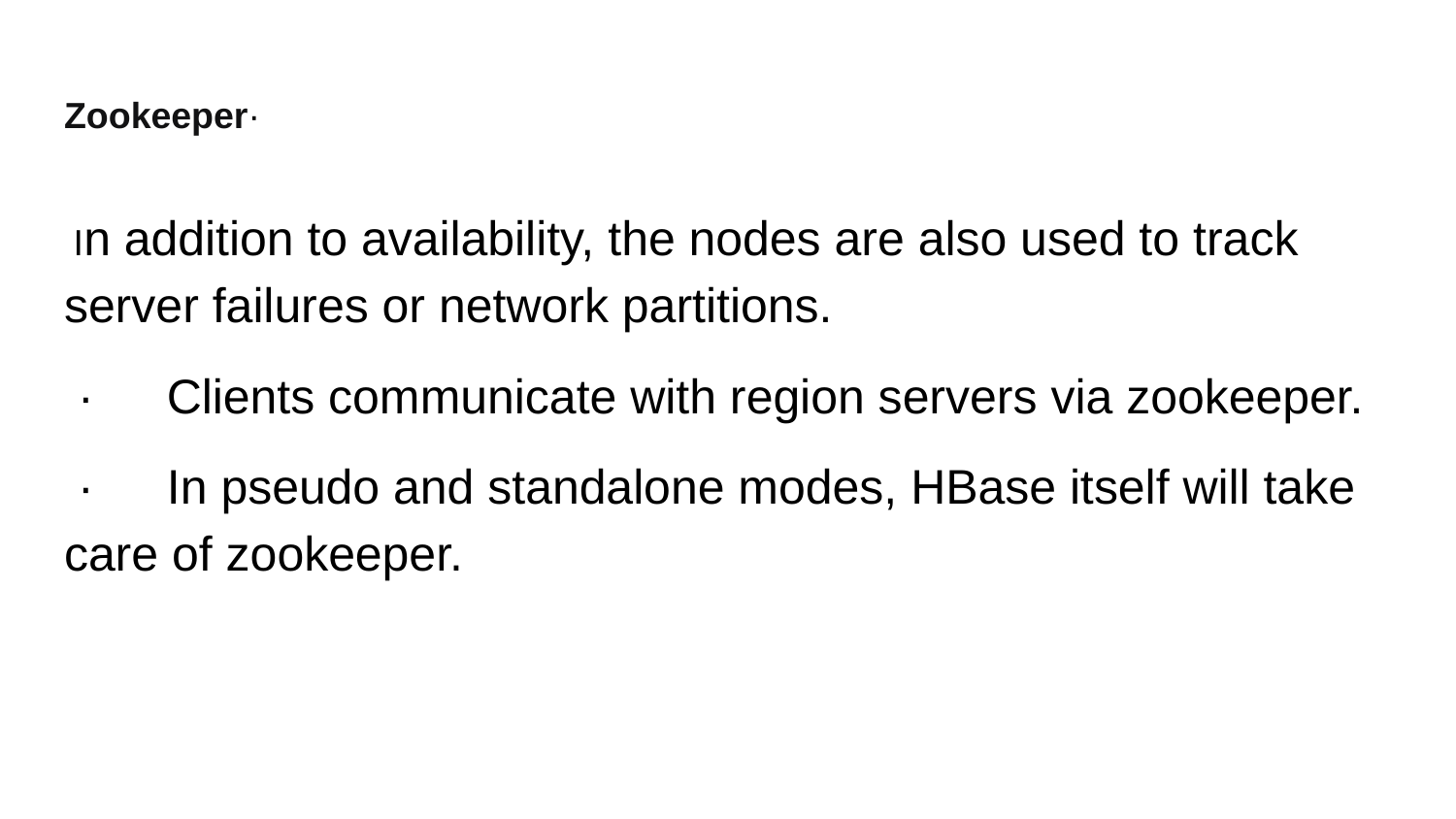

# Zookeeper·
 In addition to availability, the nodes are also used to track server failures or network partitions.
 ·      Clients communicate with region servers via zookeeper.
 ·      In pseudo and standalone modes, HBase itself will take care of zookeeper.